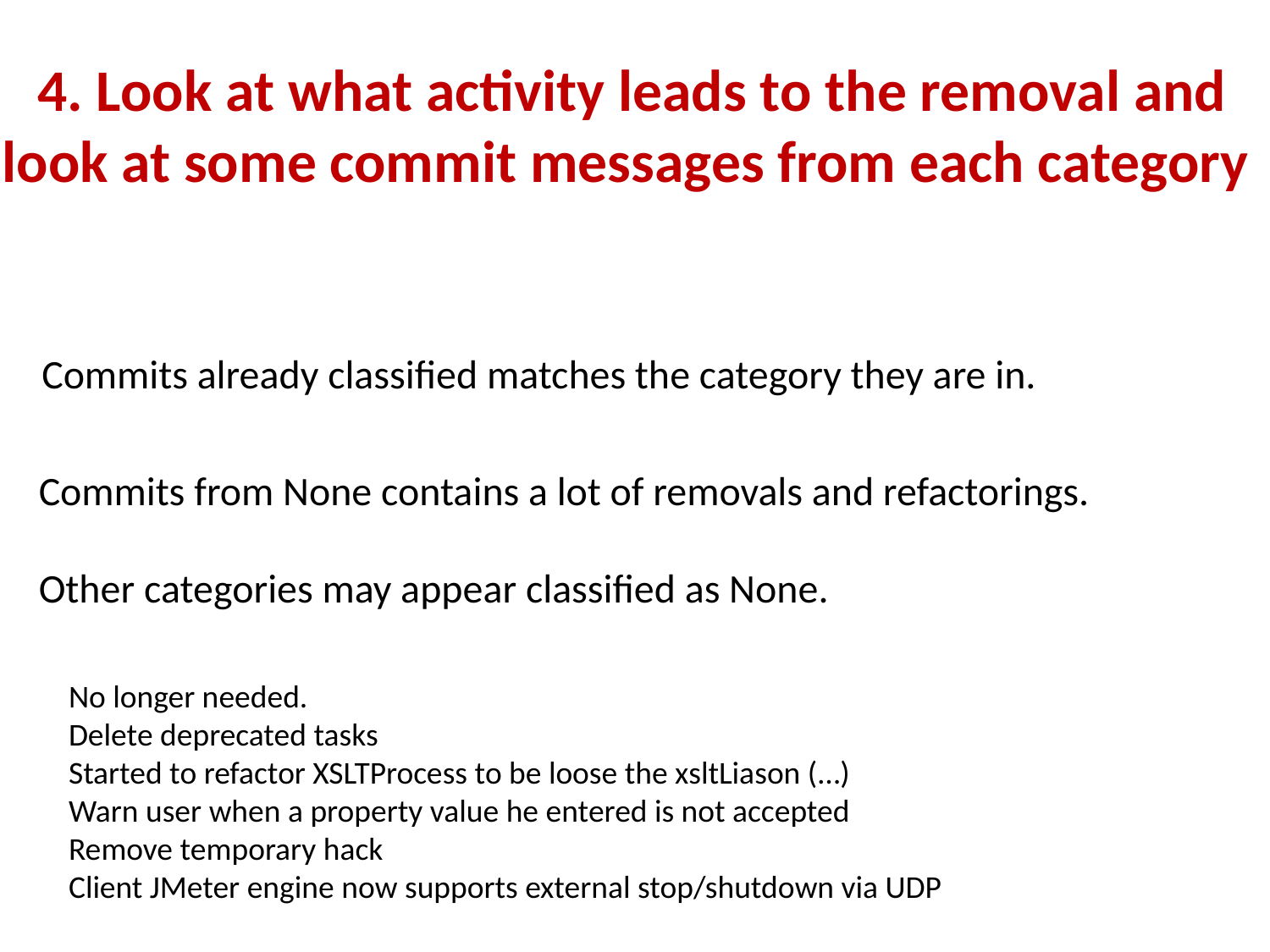

# 4. Look at what activity leads to the removal and look at some commit messages from each category
Commits already classified matches the category they are in.
Commits from None contains a lot of removals and refactorings.

Other categories may appear classified as None.
No longer needed.
Delete deprecated tasks
Started to refactor XSLTProcess to be loose the xsltLiason (…)
Warn user when a property value he entered is not accepted
Remove temporary hack
Client JMeter engine now supports external stop/shutdown via UDP

7